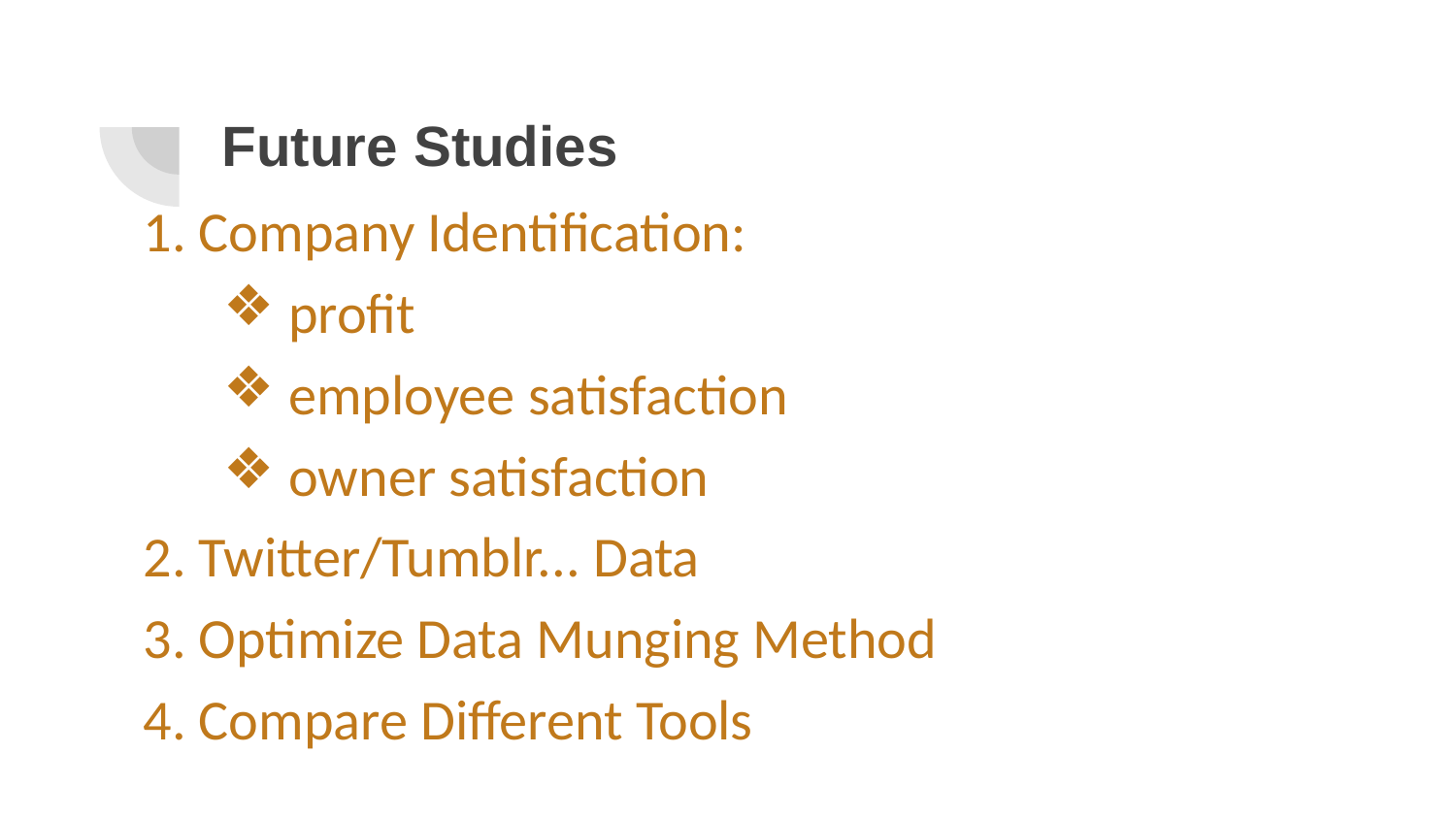

# Future Studies
1. Company Identification:
profit
employee satisfaction
owner satisfaction
2. Twitter/Tumblr... Data
3. Optimize Data Munging Method
4. Compare Different Tools